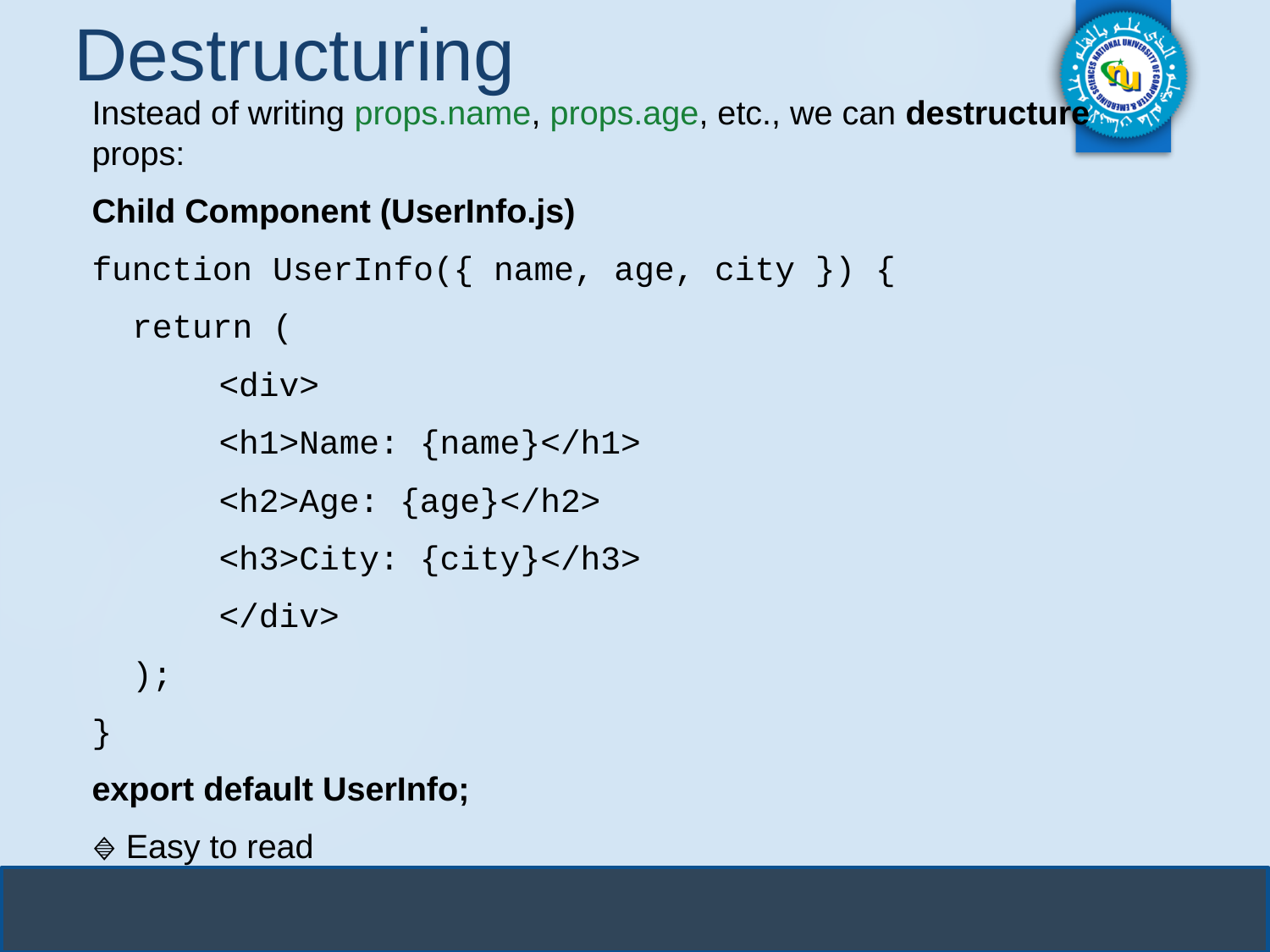

# Destructuring
Instead of writing props.name, props.age, etc., we can destructure props:
Child Component (UserInfo.js)
function UserInfo({ name, age, city }) {
  return (
	<div>
  	<h1>Name: {name}</h1>
  	<h2>Age: {age}</h2>
  	<h3>City: {city}</h3>
	</div>
  );
}
export default UserInfo;
🔹 Easy to read